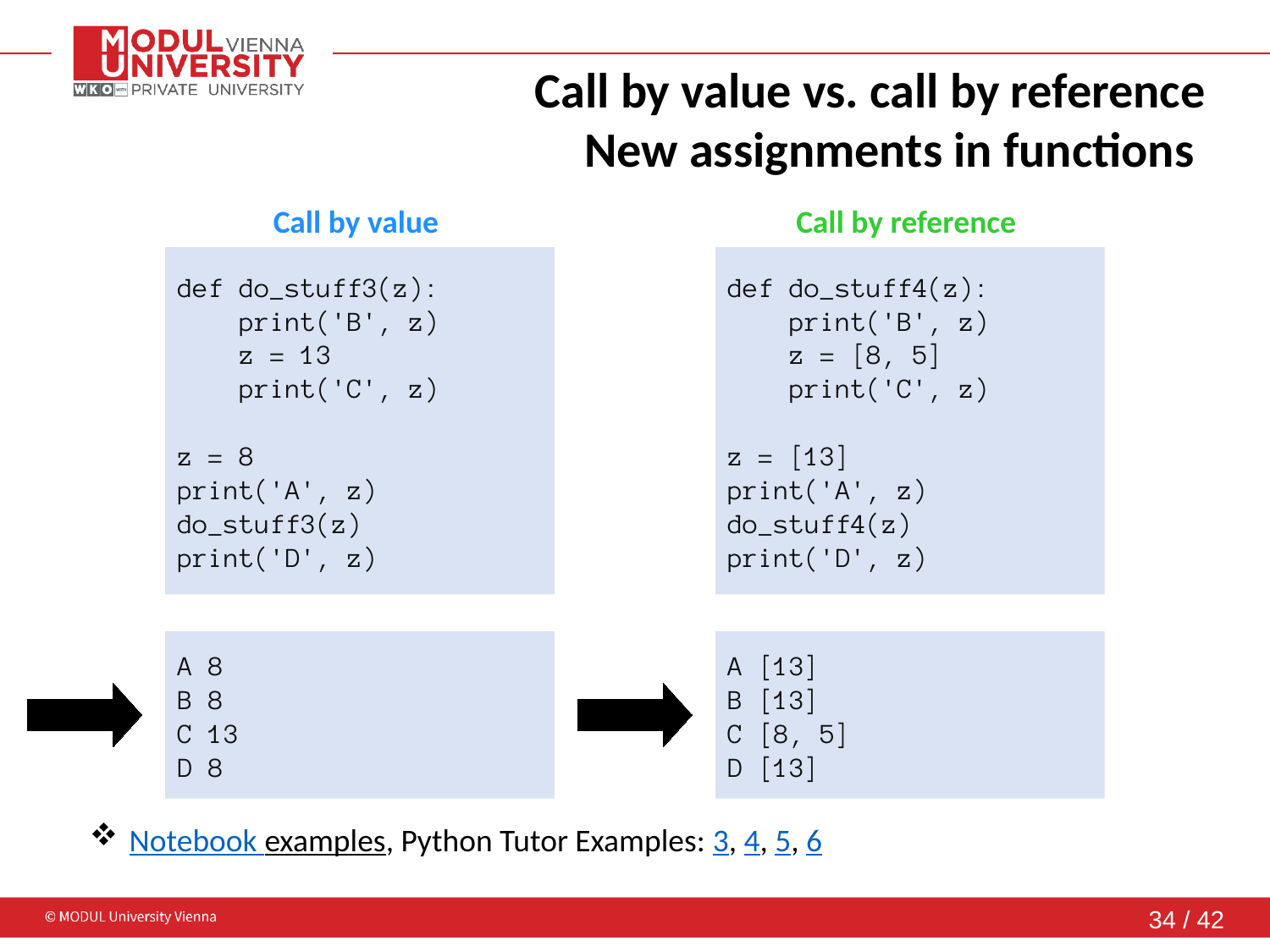

# Call by value vs. call by reference New assignments in functions
Call by value
Call by reference
def do_stuff3(z):
    print('B', z)
    z = 13
    print('C', z)
z = 8
print('A', z)
do_stuff3(z)
print('D', z)
def do_stuff4(z):
    print('B', z)
    z = [8, 5]
    print('C', z)
z = [13]
print('A', z)
do_stuff4(z)
print('D', z)
A 8
B 8
C 13
D 8
A [13]
B [13]
C [8, 5]
D [13]

Notebook examples, Python Tutor Examples: 3, 4, 5, 6